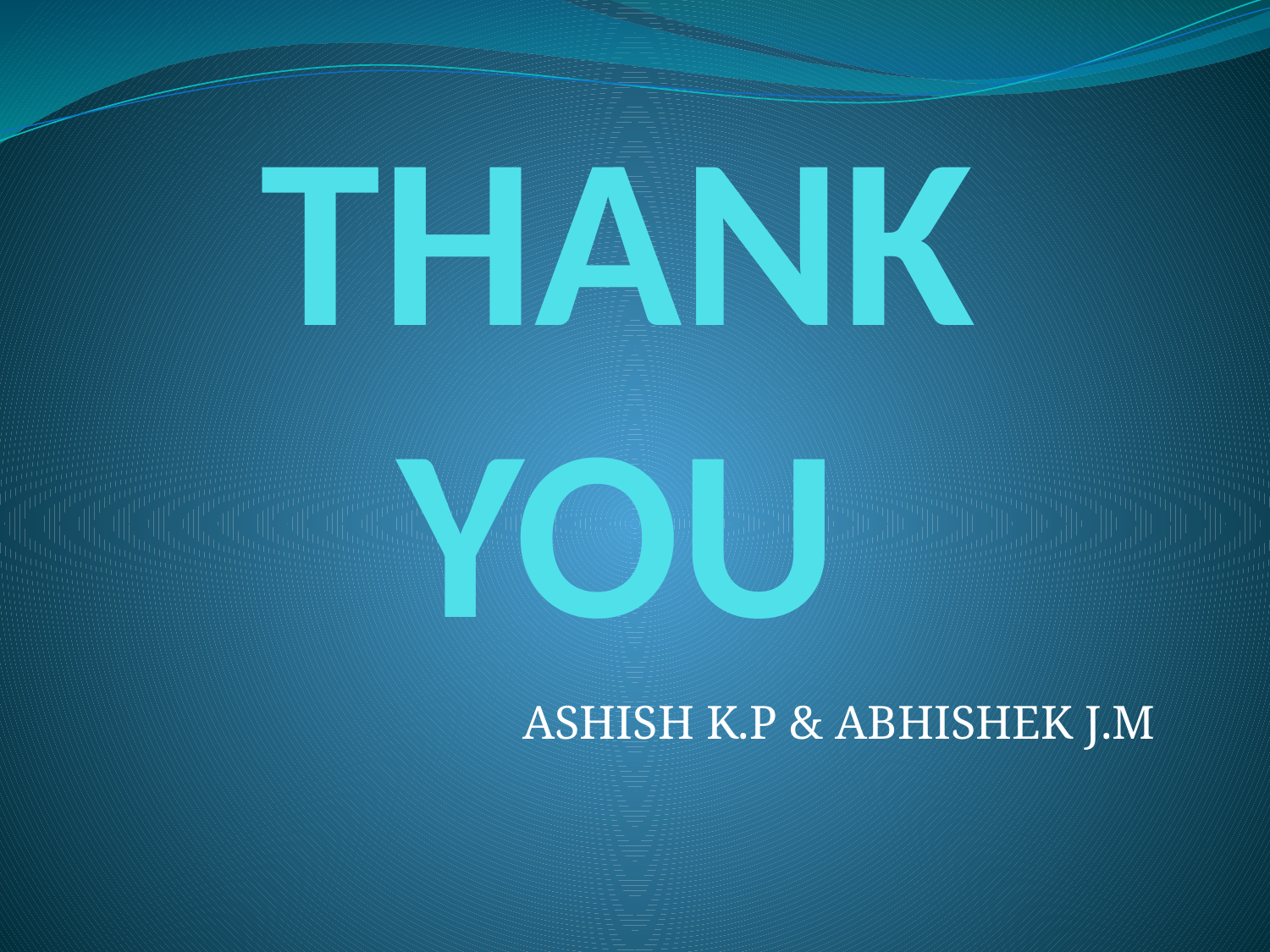

# THANK YOU
ASHISH K.P & ABHISHEK J.M